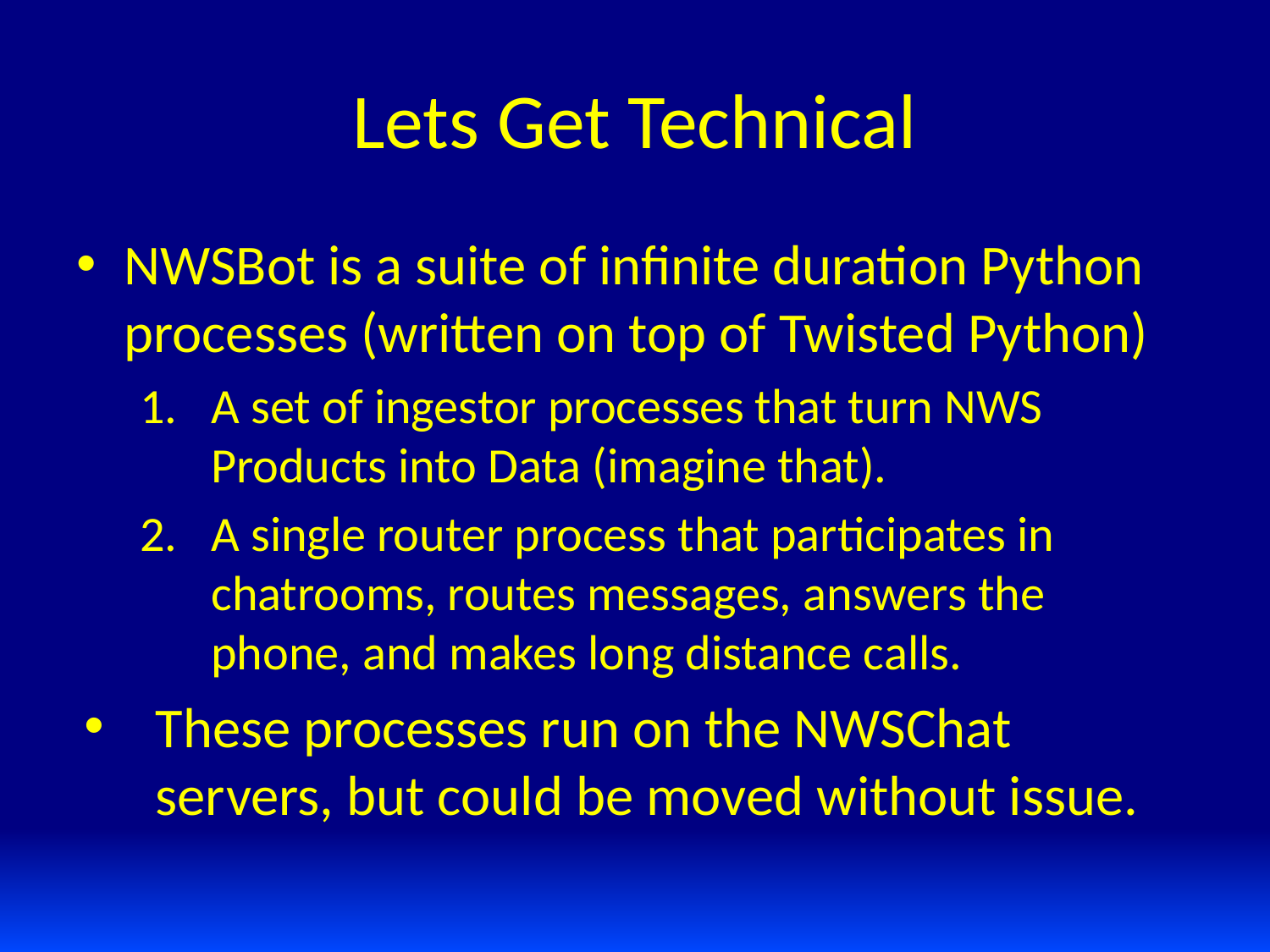

# Lets Get Technical
NWSBot is a suite of infinite duration Python processes (written on top of Twisted Python)
A set of ingestor processes that turn NWS Products into Data (imagine that).
A single router process that participates in chatrooms, routes messages, answers the phone, and makes long distance calls.
These processes run on the NWSChat servers, but could be moved without issue.